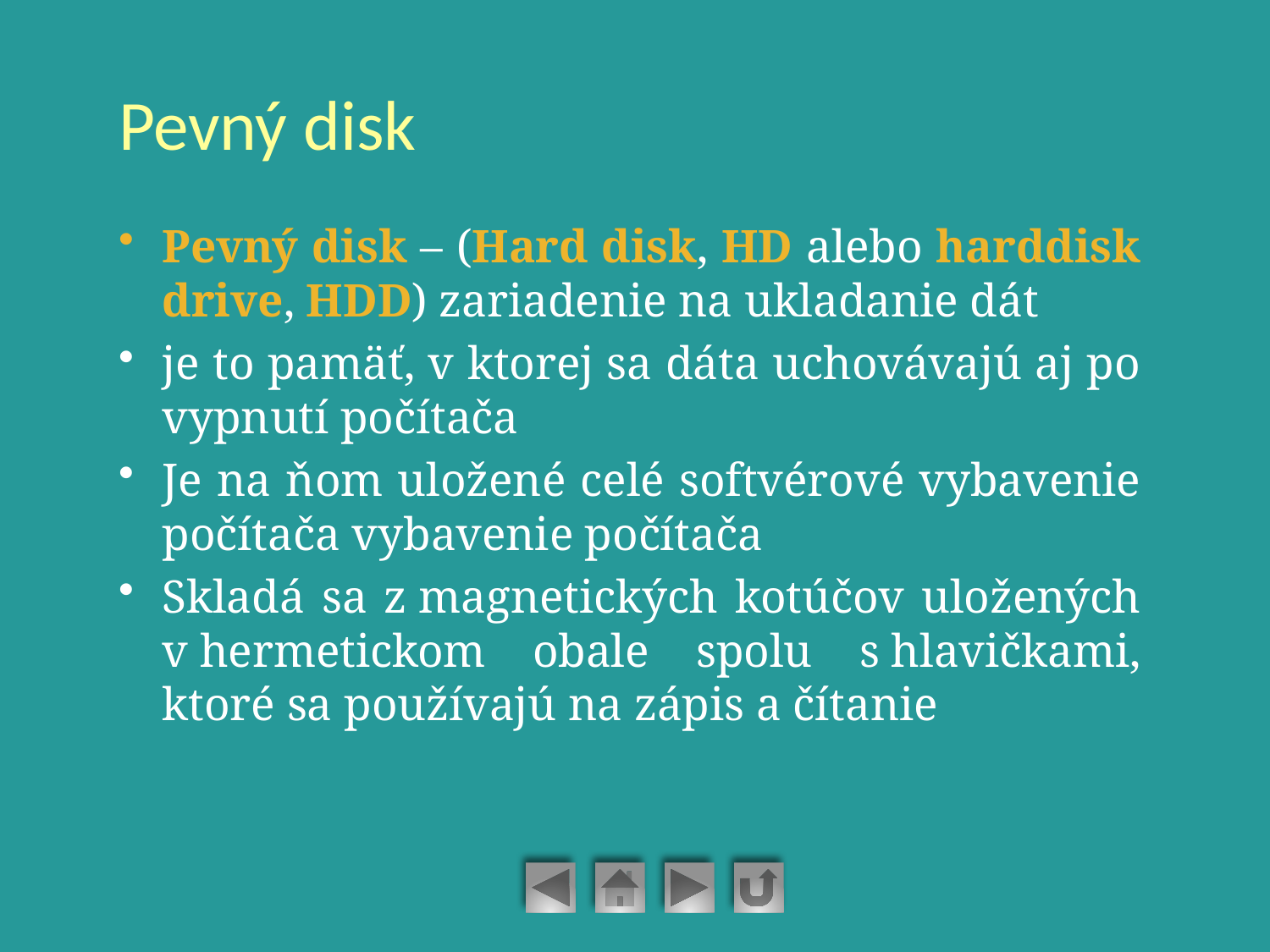

# Pevný disk
Pevný disk – (Hard disk, HD alebo harddisk drive, HDD) zariadenie na ukladanie dát
je to pamäť, v ktorej sa dáta uchovávajú aj po vypnutí počítača
Je na ňom uložené celé softvérové vybavenie počítača vybavenie počítača
Skladá sa z magnetických kotúčov uložených v hermetickom obale spolu s hlavičkami, ktoré sa používajú na zápis a čítanie